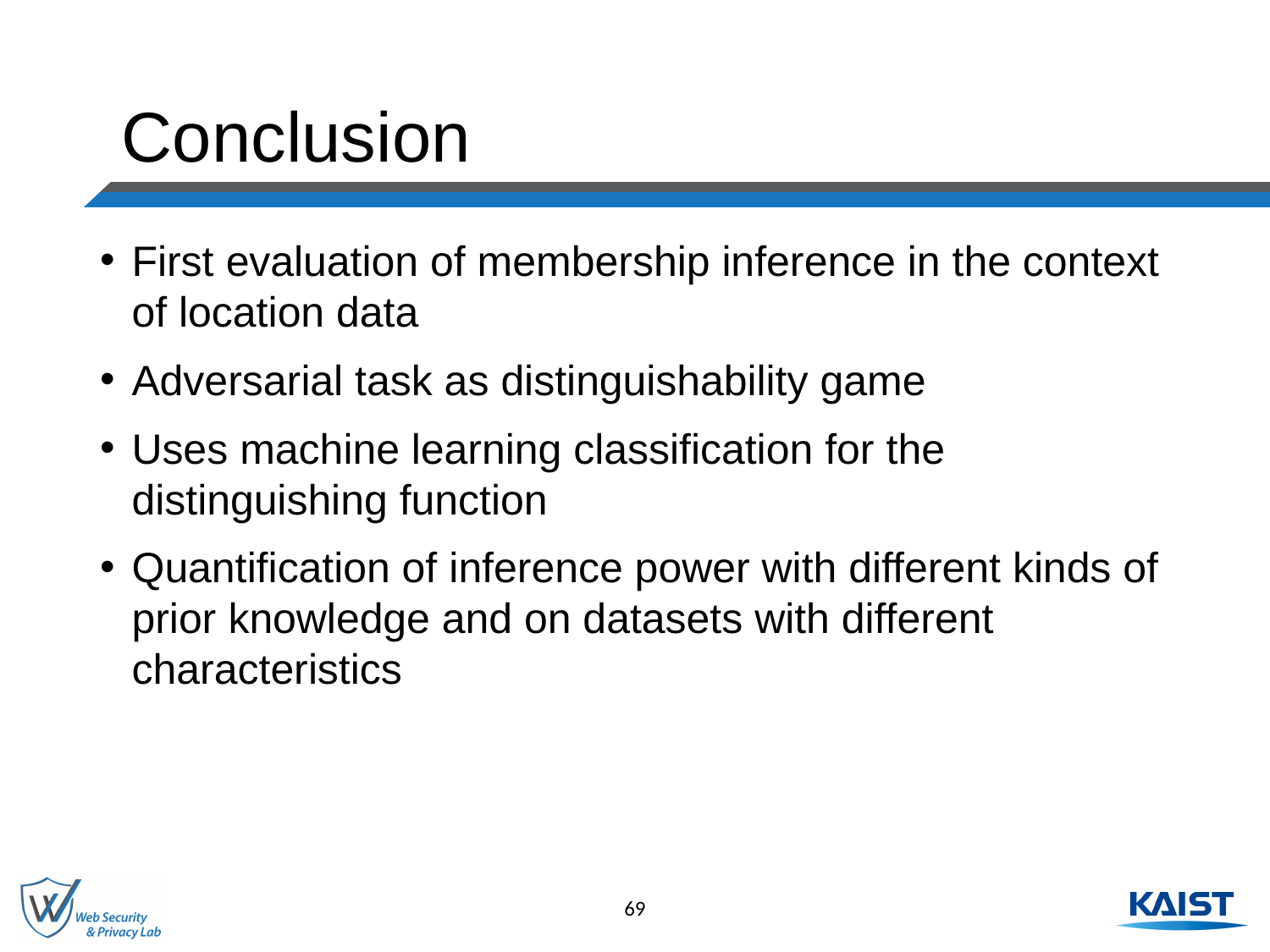

# Conclusion
First evaluation of membership inference in the context of location data
Adversarial task as distinguishability game
Uses machine learning classification for the distinguishing function
Quantification of inference power with different kinds of prior knowledge and on datasets with different characteristics

69